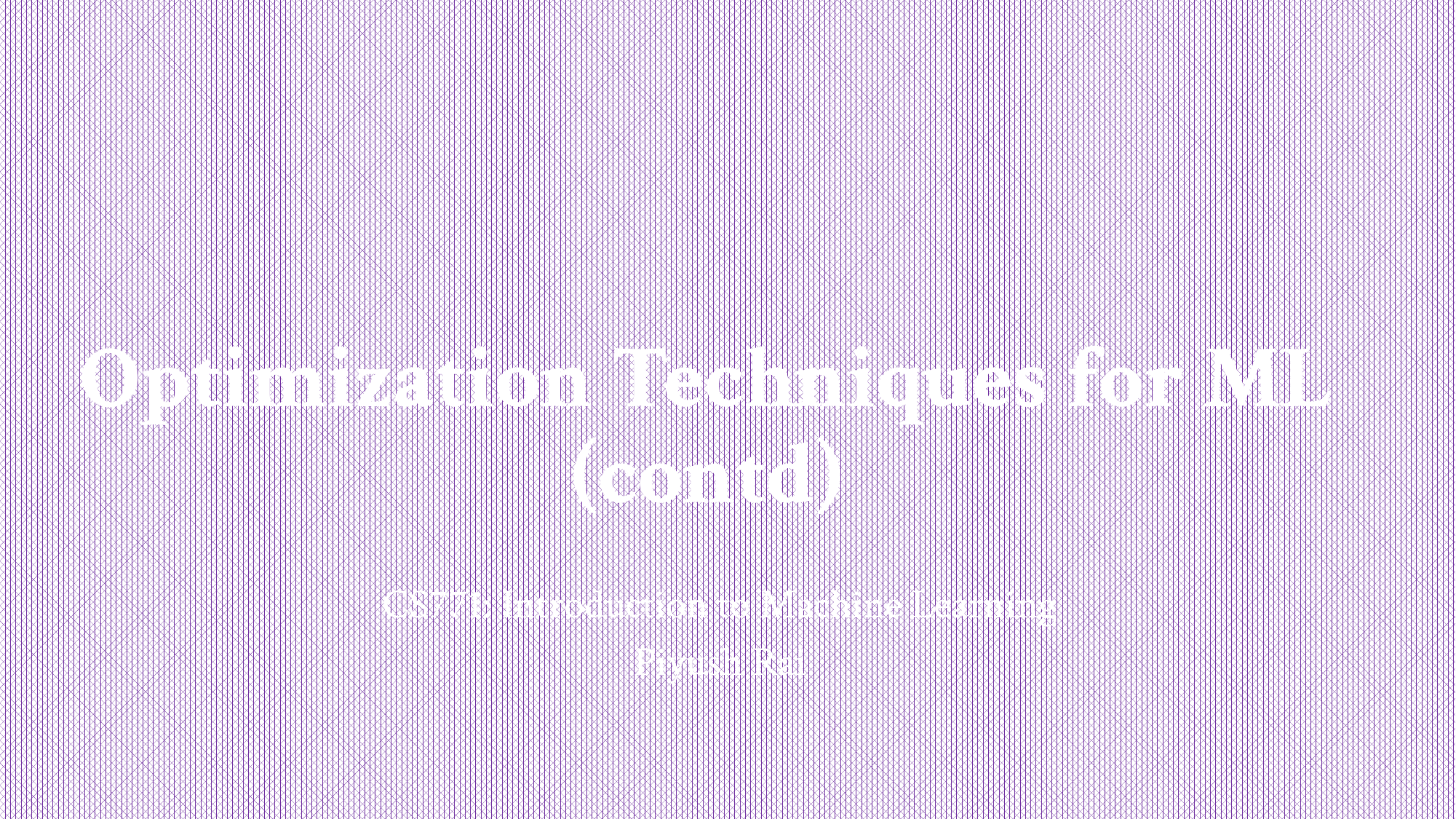

# Optimization Techniques for ML (contd)
CS771: Introduction to Machine Learning
Piyush Rai